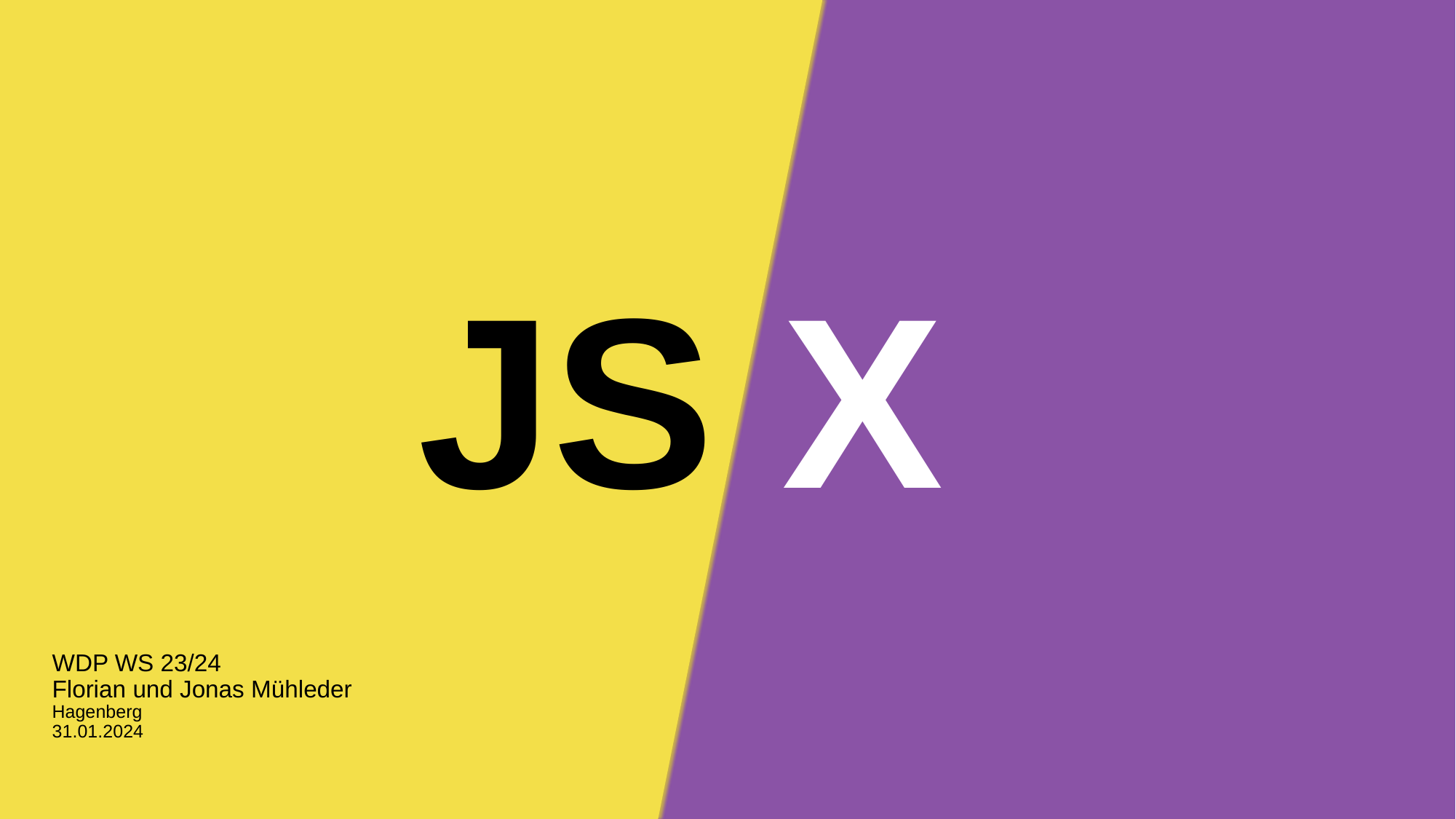

# JS X
WDP WS 23/24
Florian und Jonas Mühleder
Hagenberg
31.01.2024